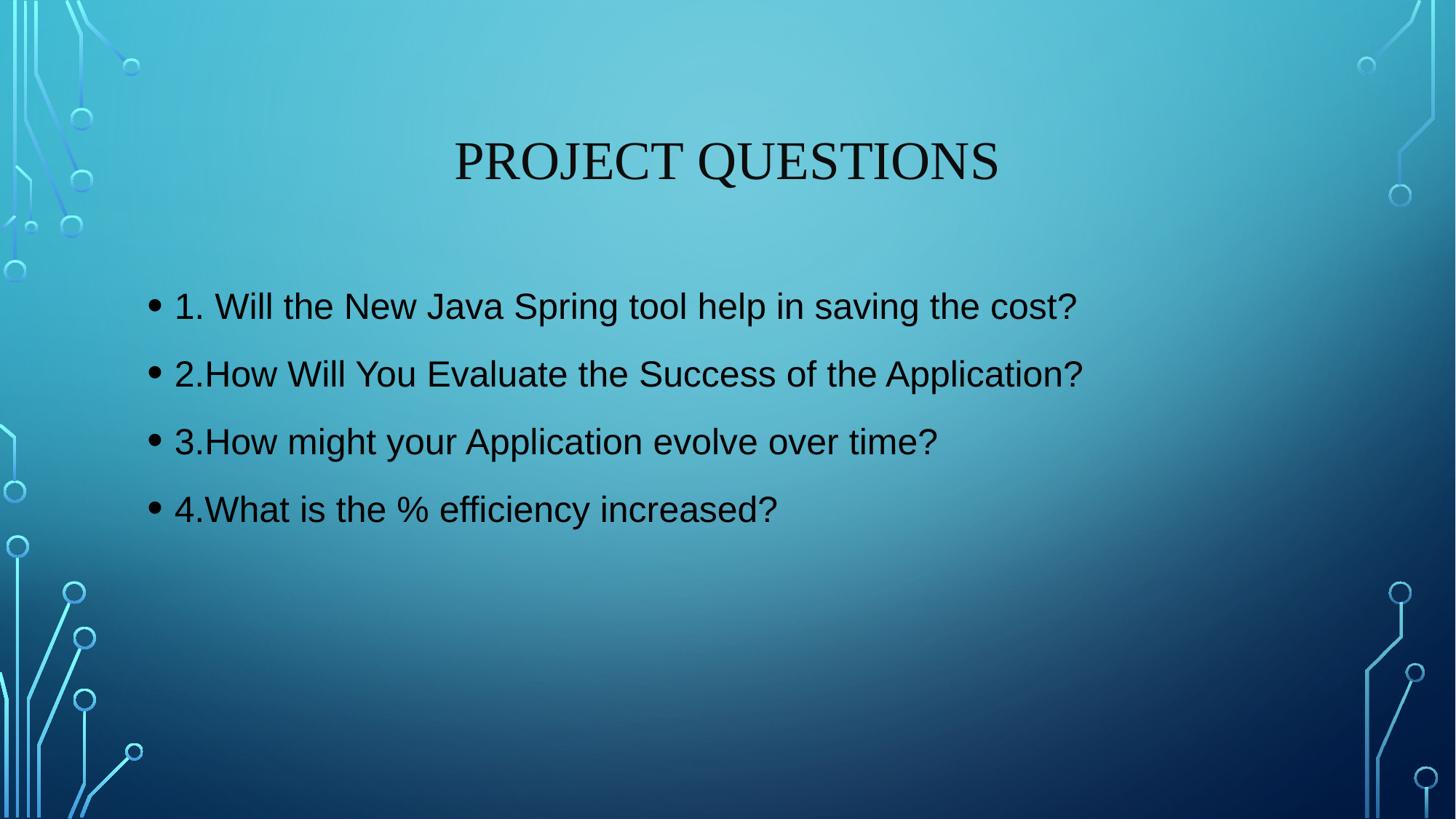

# Project questions
1. Will the New Java Spring tool help in saving the cost?
2.How Will You Evaluate the Success of the Application?
3.How might your Application evolve over time?
4.What is the % efficiency increased?